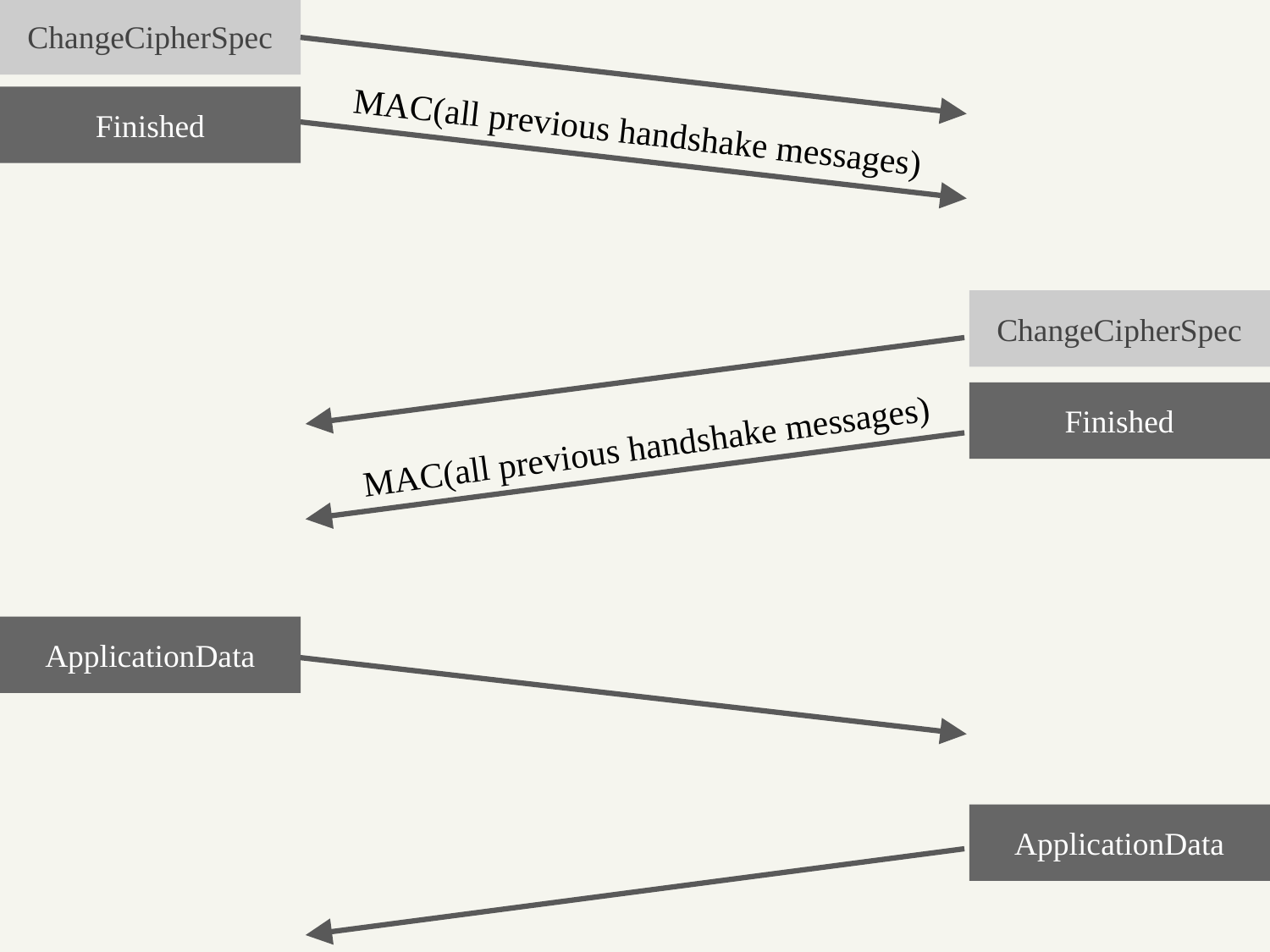

ChangeCipherSpec
Finished
MAC(all previous handshake messages)
ChangeCipherSpec
Finished
MAC(all previous handshake messages)
ApplicationData
ApplicationData